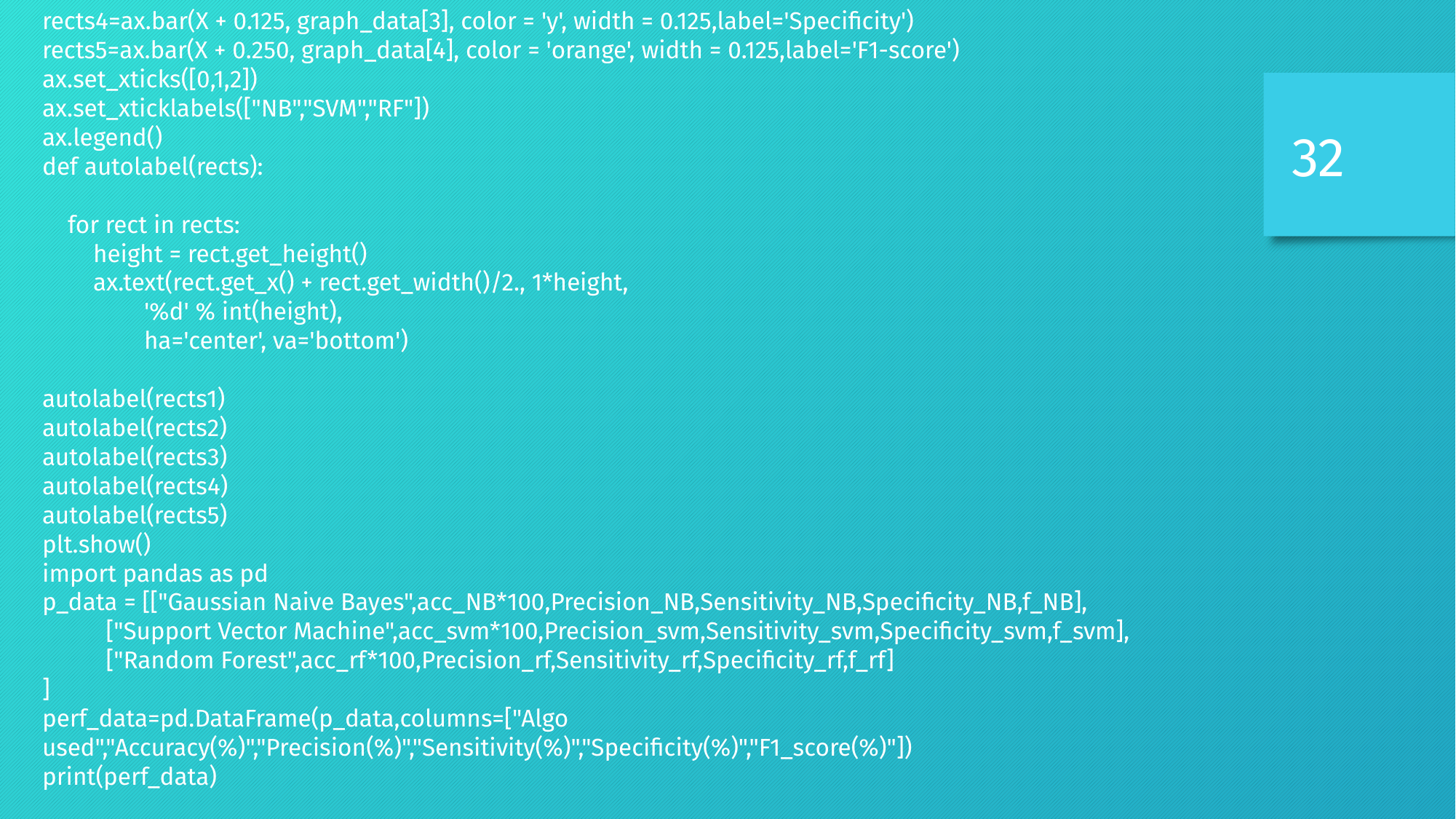

rects4=ax.bar(X + 0.125, graph_data[3], color = 'y', width = 0.125,label='Specificity')
rects5=ax.bar(X + 0.250, graph_data[4], color = 'orange', width = 0.125,label='F1-score')
ax.set_xticks([0,1,2])
ax.set_xticklabels(["NB","SVM","RF"])
ax.legend()
def autolabel(rects):

    for rect in rects:
        height = rect.get_height()
        ax.text(rect.get_x() + rect.get_width()/2., 1*height,
                '%d' % int(height),
                ha='center', va='bottom')

autolabel(rects1)
autolabel(rects2)
autolabel(rects3)
autolabel(rects4)
autolabel(rects5)
plt.show()
import pandas as pd
p_data = [["Gaussian Naive Bayes",acc_NB*100,Precision_NB,Sensitivity_NB,Specificity_NB,f_NB],
          ["Support Vector Machine",acc_svm*100,Precision_svm,Sensitivity_svm,Specificity_svm,f_svm],
          ["Random Forest",acc_rf*100,Precision_rf,Sensitivity_rf,Specificity_rf,f_rf]
]
perf_data=pd.DataFrame(p_data,columns=["Algo used","Accuracy(%)","Precision(%)","Sensitivity(%)","Specificity(%)","F1_score(%)"])
print(perf_data)
32